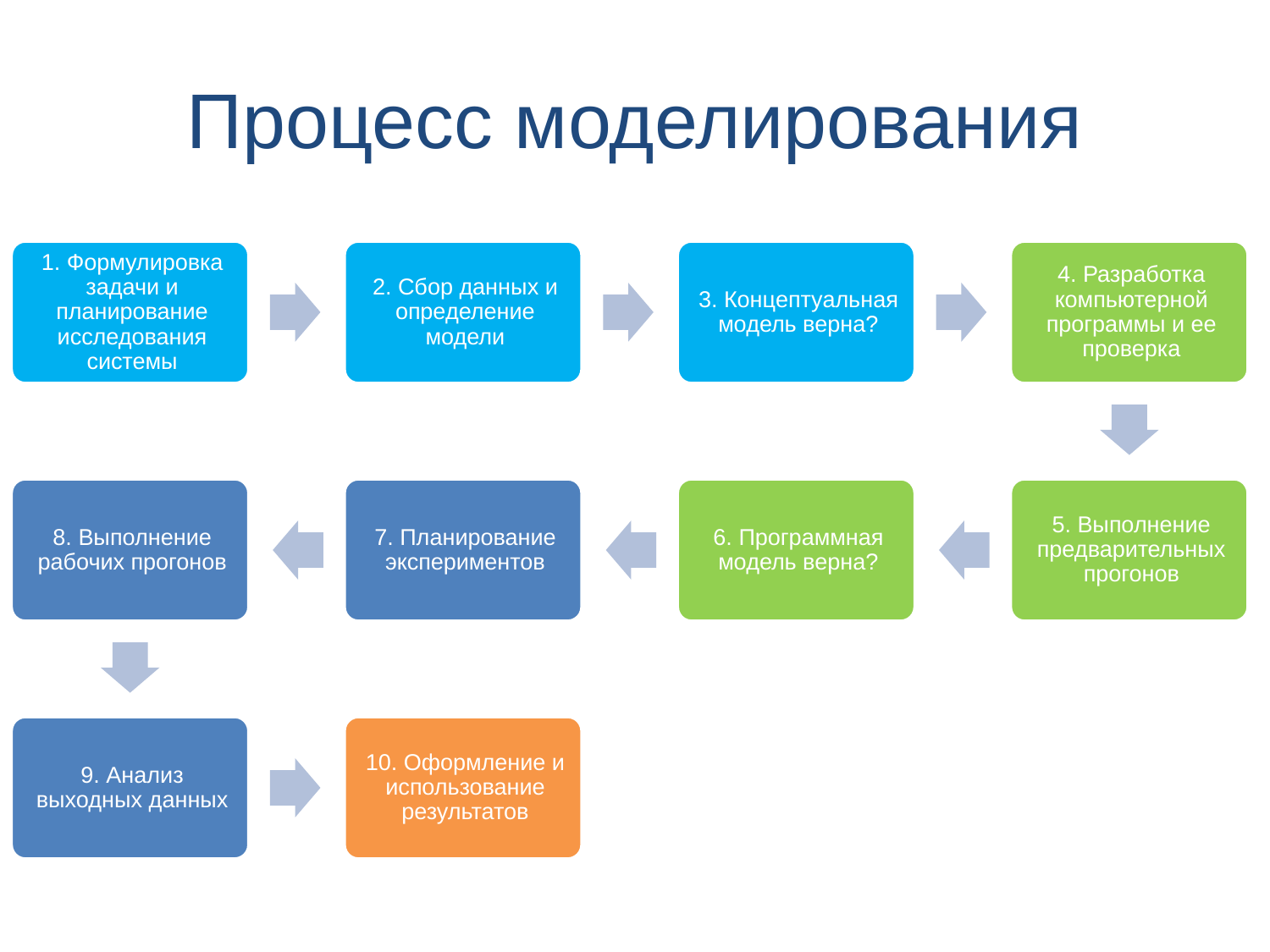

# Процесс моделирования
1. Формулировка задачи и планирование исследования системы

2. Сбор данных и определение модели

3. Концептуальная модель верна?

4. Разработка компьютерной программы и ее проверка

5. Выполнение предварительных прогонов

6. Программная модель верна?

7. Планирование экспериментов

8. Выполнение рабочих прогонов

9. Анализ выходных данных

10. Оформление и использование результатов